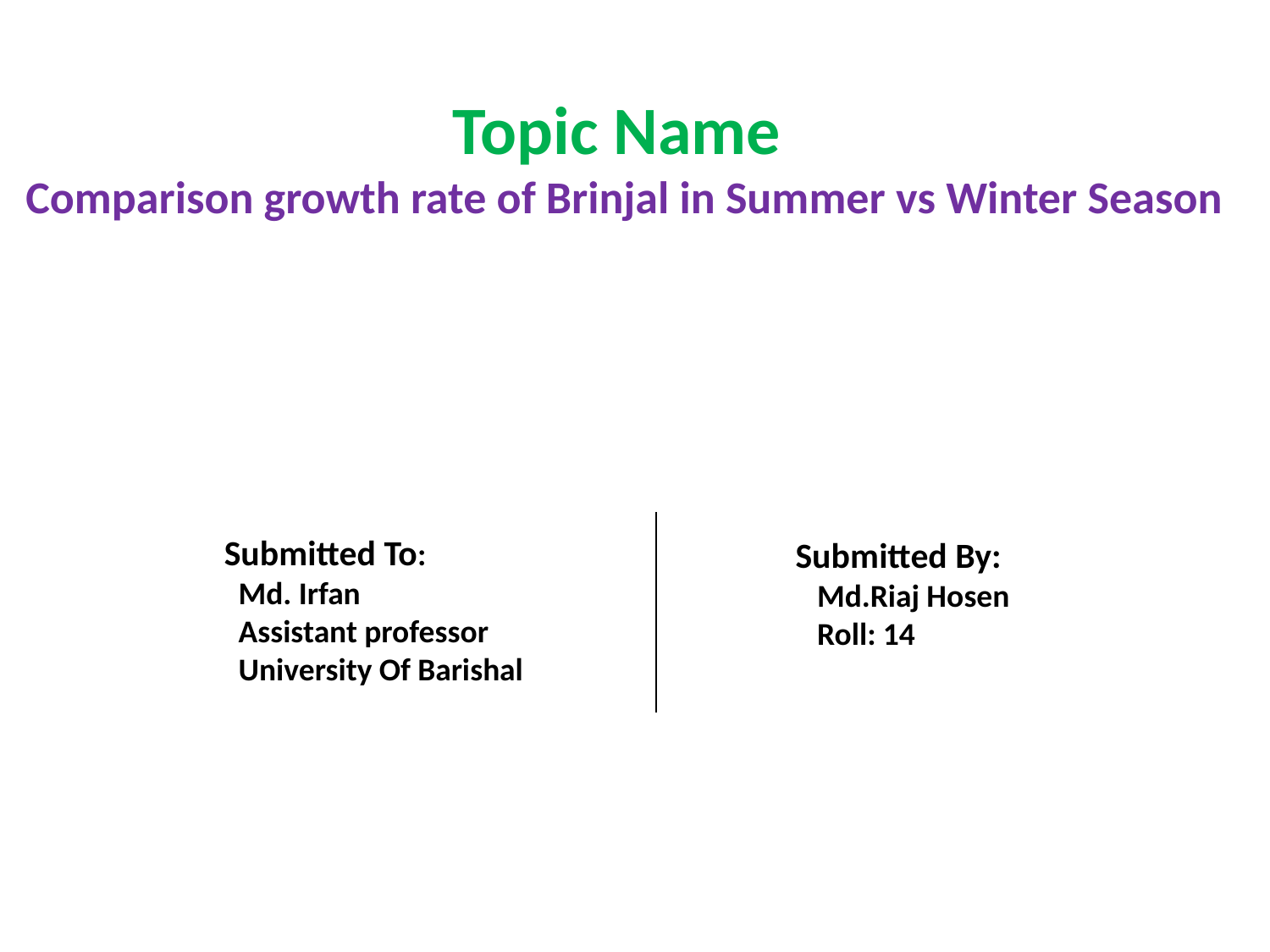

# Topic Name Comparison growth rate of Brinjal in Summer vs Winter Season
Submitted To:
  Md. Irfan
  Assistant professor
  University Of Barishal

Submitted By:
   Md.Riaj Hosen
   Roll: 14